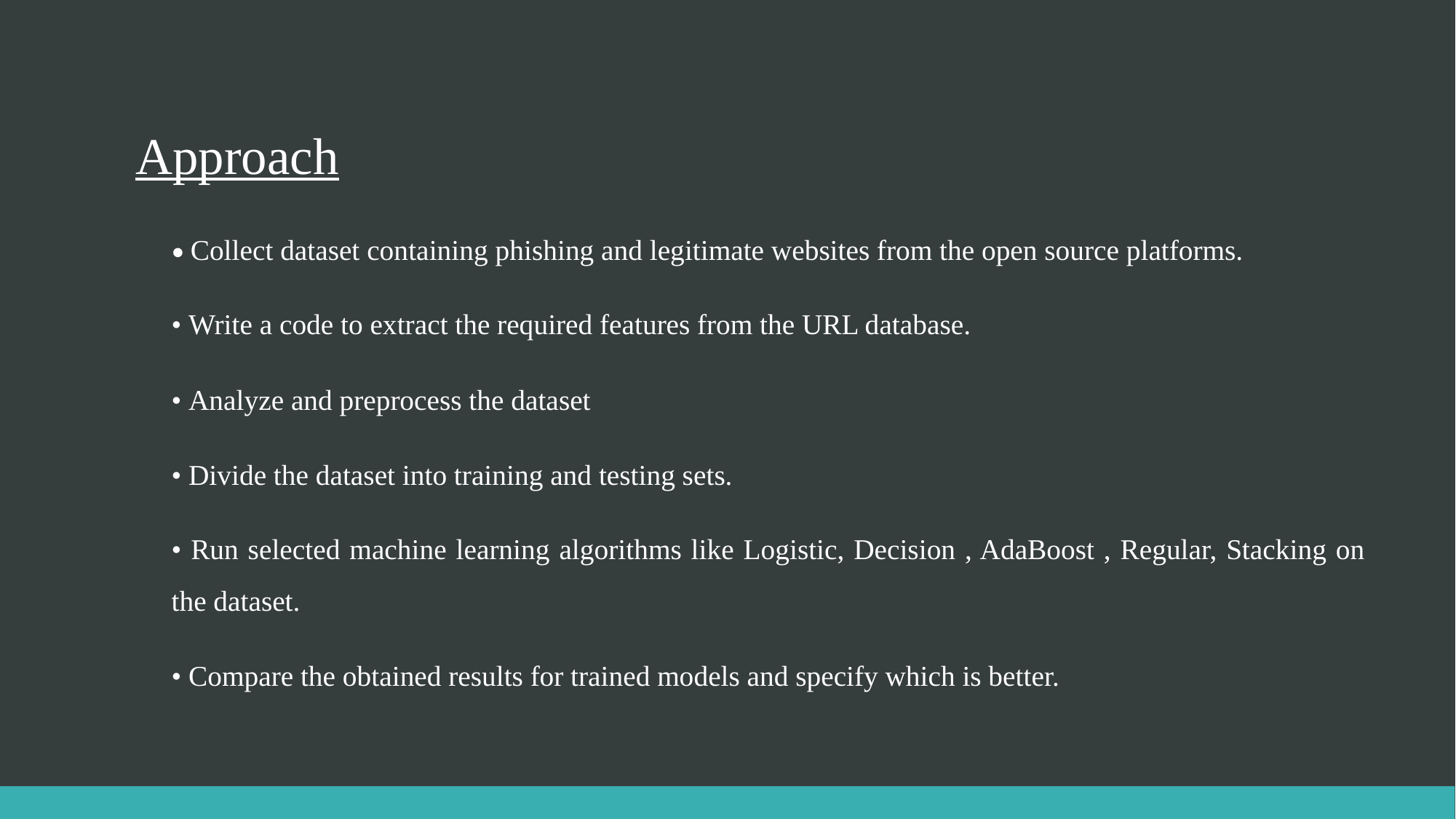

# Approach
• Collect dataset containing phishing and legitimate websites from the open source platforms.
• Write a code to extract the required features from the URL database.
• Analyze and preprocess the dataset
• Divide the dataset into training and testing sets.
• Run selected machine learning algorithms like Logistic, Decision , AdaBoost , Regular, Stacking on the dataset.
• Compare the obtained results for trained models and specify which is better.